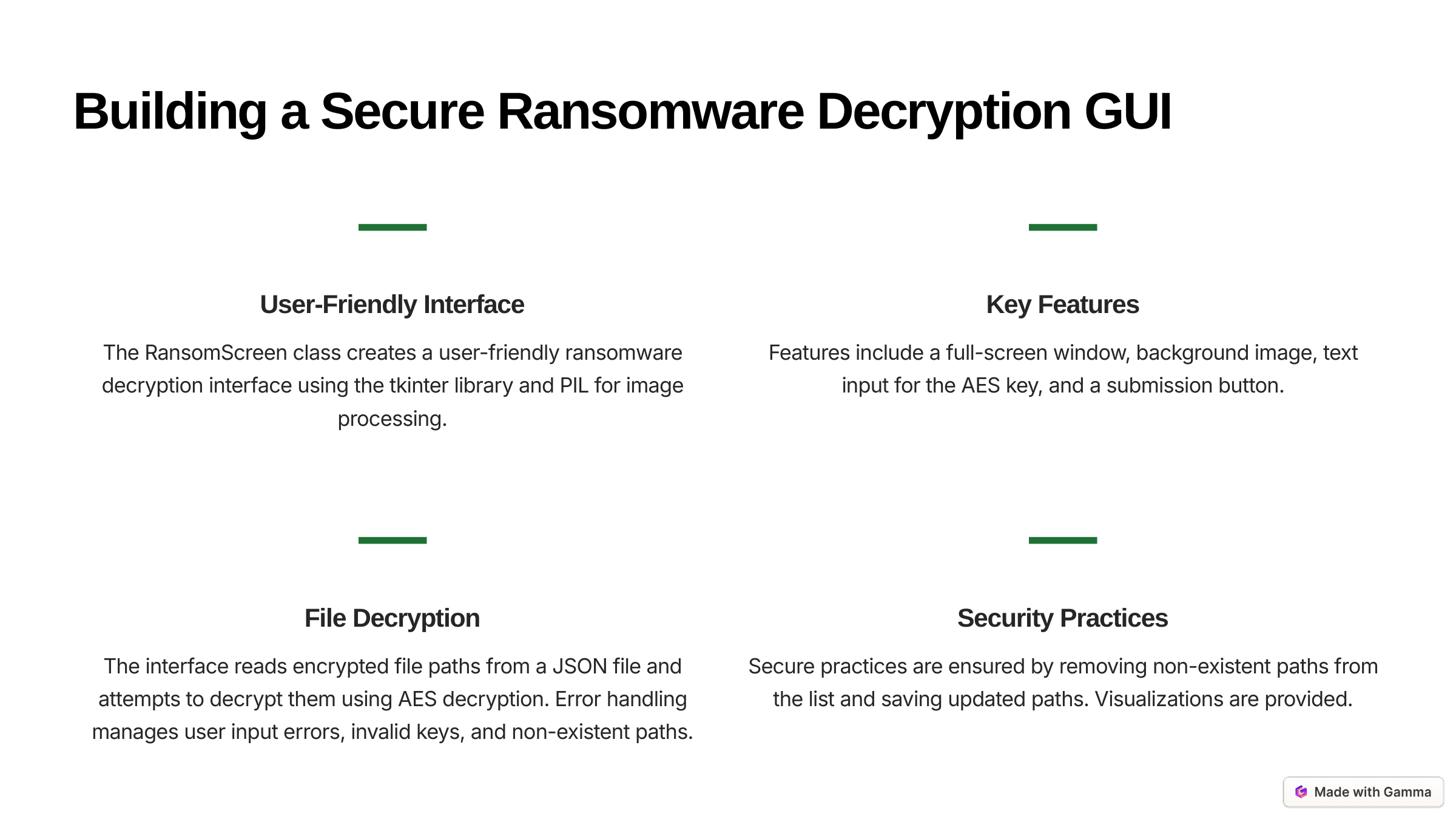

Building a Secure Ransomware Decryption GUI
—
—
User-Friendly Interface
Key Features
The RansomScreen class creates a user-friendly ransomware decryption interface using the tkinter library and PIL for image processing.
Features include a full-screen window, background image, text input for the AES key, and a submission button.
—
—
File Decryption
Security Practices
The interface reads encrypted file paths from a JSON file and attempts to decrypt them using AES decryption. Error handling manages user input errors, invalid keys, and non-existent paths.
Secure practices are ensured by removing non-existent paths from the list and saving updated paths. Visualizations are provided.